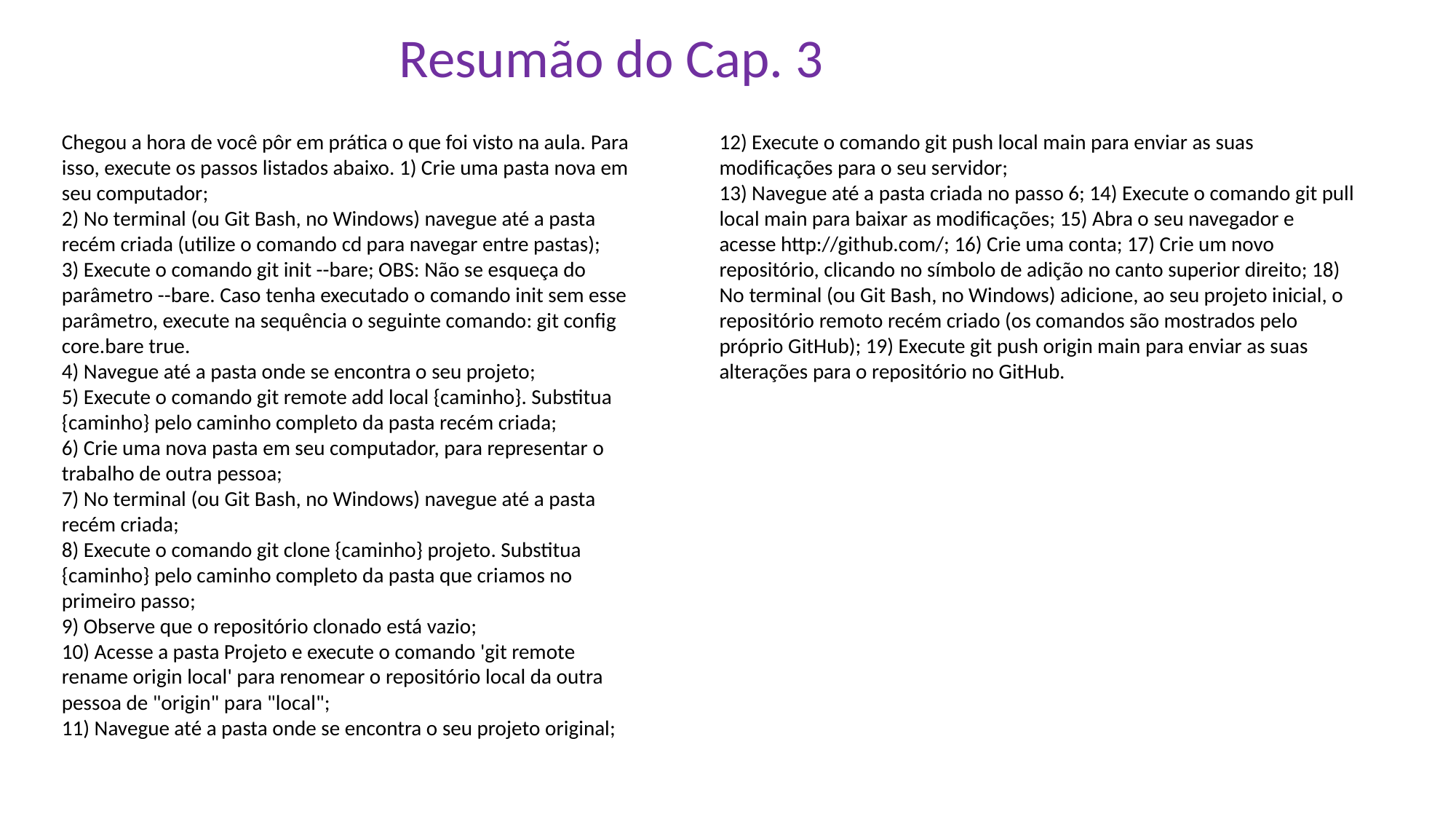

Resumão do Cap. 3
Chegou a hora de você pôr em prática o que foi visto na aula. Para isso, execute os passos listados abaixo. 1) Crie uma pasta nova em seu computador;
2) No terminal (ou Git Bash, no Windows) navegue até a pasta recém criada (utilize o comando cd para navegar entre pastas);
3) Execute o comando git init --bare; OBS: Não se esqueça do parâmetro --bare. Caso tenha executado o comando init sem esse parâmetro, execute na sequência o seguinte comando: git config core.bare true.
4) Navegue até a pasta onde se encontra o seu projeto;
5) Execute o comando git remote add local {caminho}. Substitua {caminho} pelo caminho completo da pasta recém criada;
6) Crie uma nova pasta em seu computador, para representar o trabalho de outra pessoa;
7) No terminal (ou Git Bash, no Windows) navegue até a pasta recém criada;
8) Execute o comando git clone {caminho} projeto. Substitua {caminho} pelo caminho completo da pasta que criamos no primeiro passo;
9) Observe que o repositório clonado está vazio;
10) Acesse a pasta Projeto e execute o comando 'git remote rename origin local' para renomear o repositório local da outra pessoa de "origin" para "local";
11) Navegue até a pasta onde se encontra o seu projeto original;
12) Execute o comando git push local main para enviar as suas modificações para o seu servidor;
13) Navegue até a pasta criada no passo 6; 14) Execute o comando git pull local main para baixar as modificações; 15) Abra o seu navegador e acesse http://github.com/; 16) Crie uma conta; 17) Crie um novo repositório, clicando no símbolo de adição no canto superior direito; 18) No terminal (ou Git Bash, no Windows) adicione, ao seu projeto inicial, o repositório remoto recém criado (os comandos são mostrados pelo próprio GitHub); 19) Execute git push origin main para enviar as suas alterações para o repositório no GitHub.